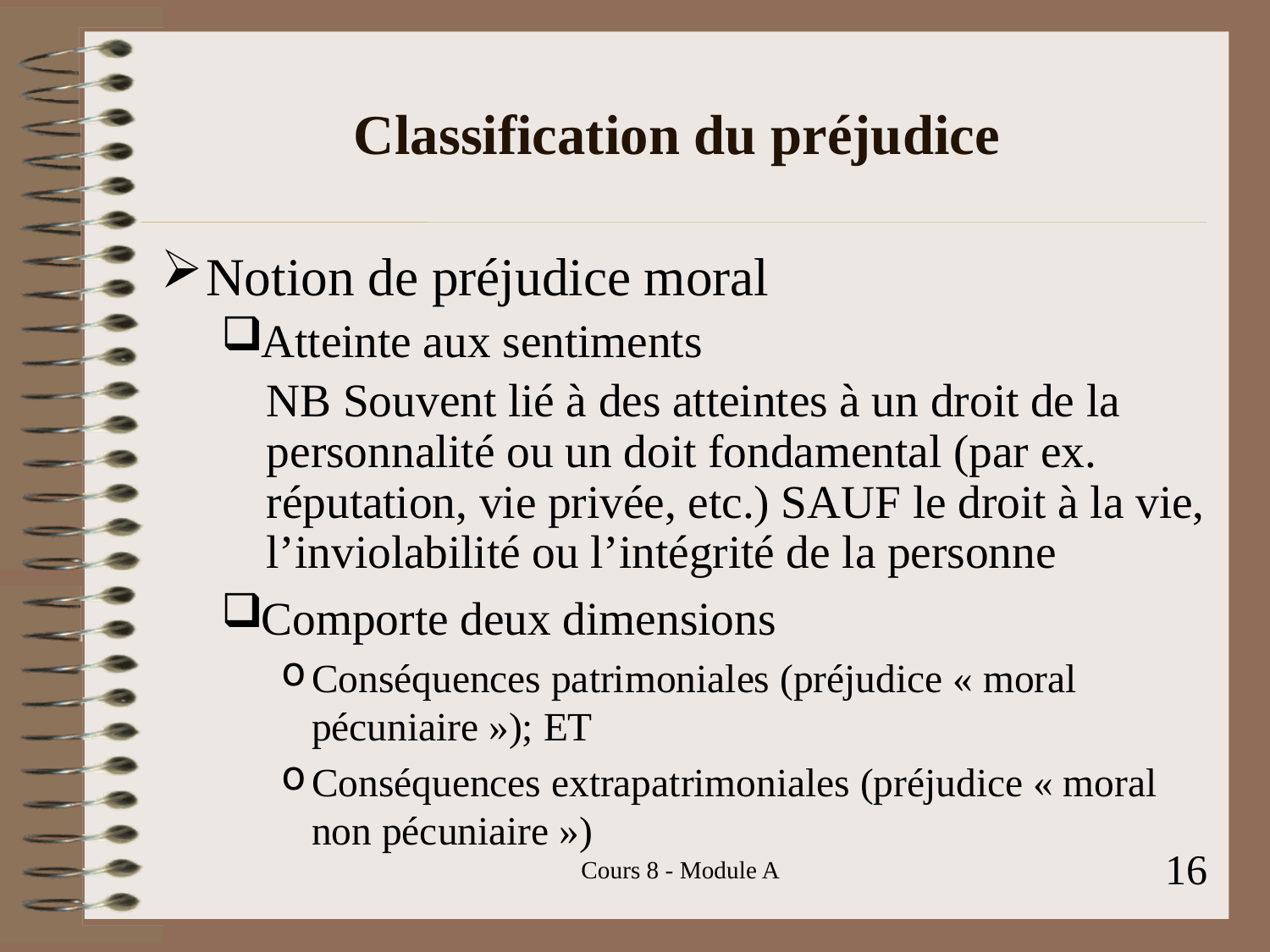

# Classification du préjudice
Notion de préjudice moral
Atteinte aux sentiments
NB Souvent lié à des atteintes à un droit de la personnalité ou un doit fondamental (par ex. réputation, vie privée, etc.) SAUF le droit à la vie, l’inviolabilité ou l’intégrité de la personne
Comporte deux dimensions
Conséquences patrimoniales (préjudice « moral pécuniaire »); ET
Conséquences extrapatrimoniales (préjudice « moral non pécuniaire »)
16
Cours 8 - Module A